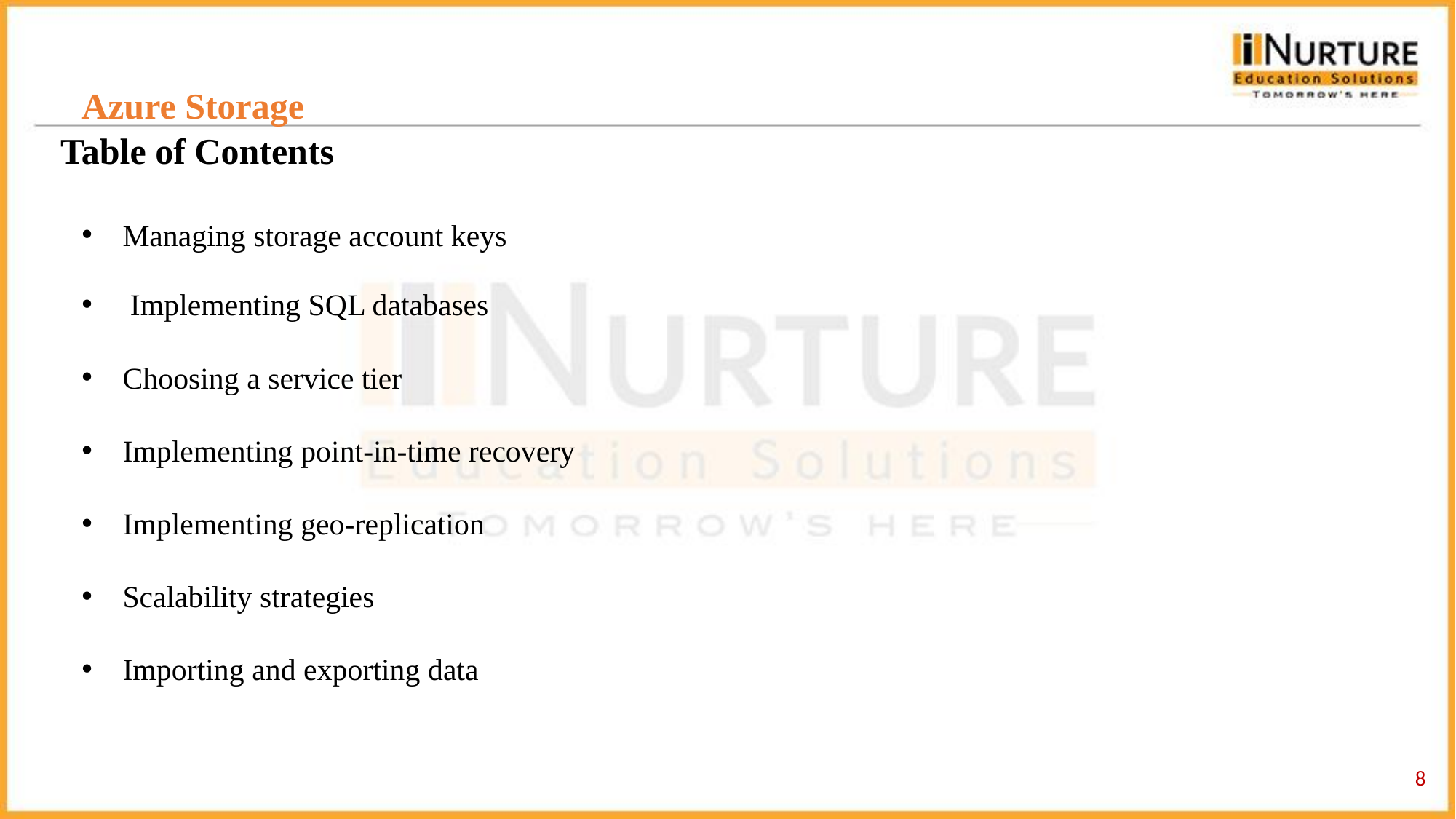

# Table of Contents
Azure Storage
Managing storage account keys
 Implementing SQL databases
Choosing a service tier
Implementing point-in-time recovery
Implementing geo-replication
Scalability strategies
Importing and exporting data

8